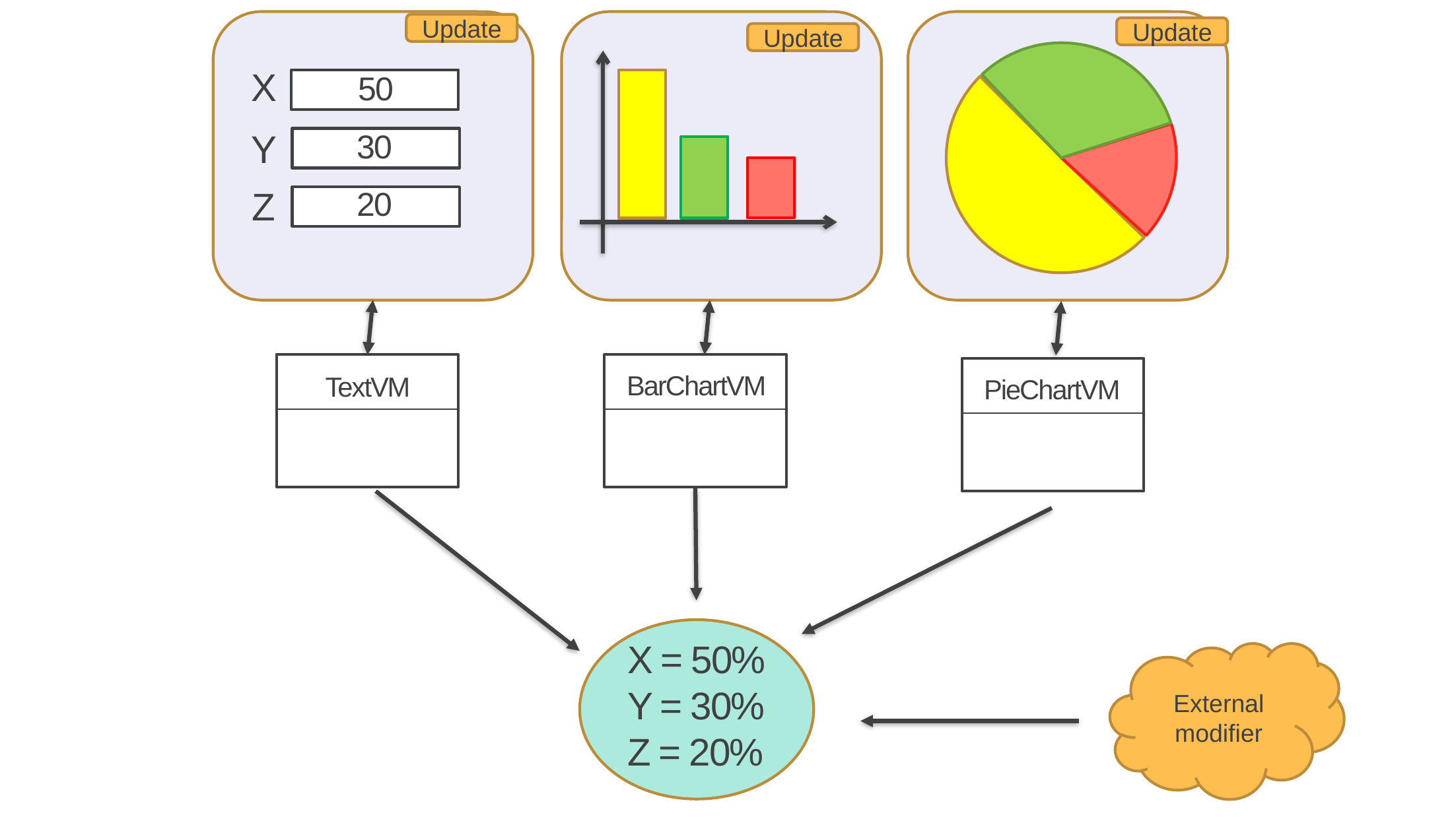

Update
Update
Update

X
50

Y
30

Z
20

BarChartVM
TextVM
PieChartVM

X = 50%
Y = 30%
Z = 20%
External modifier